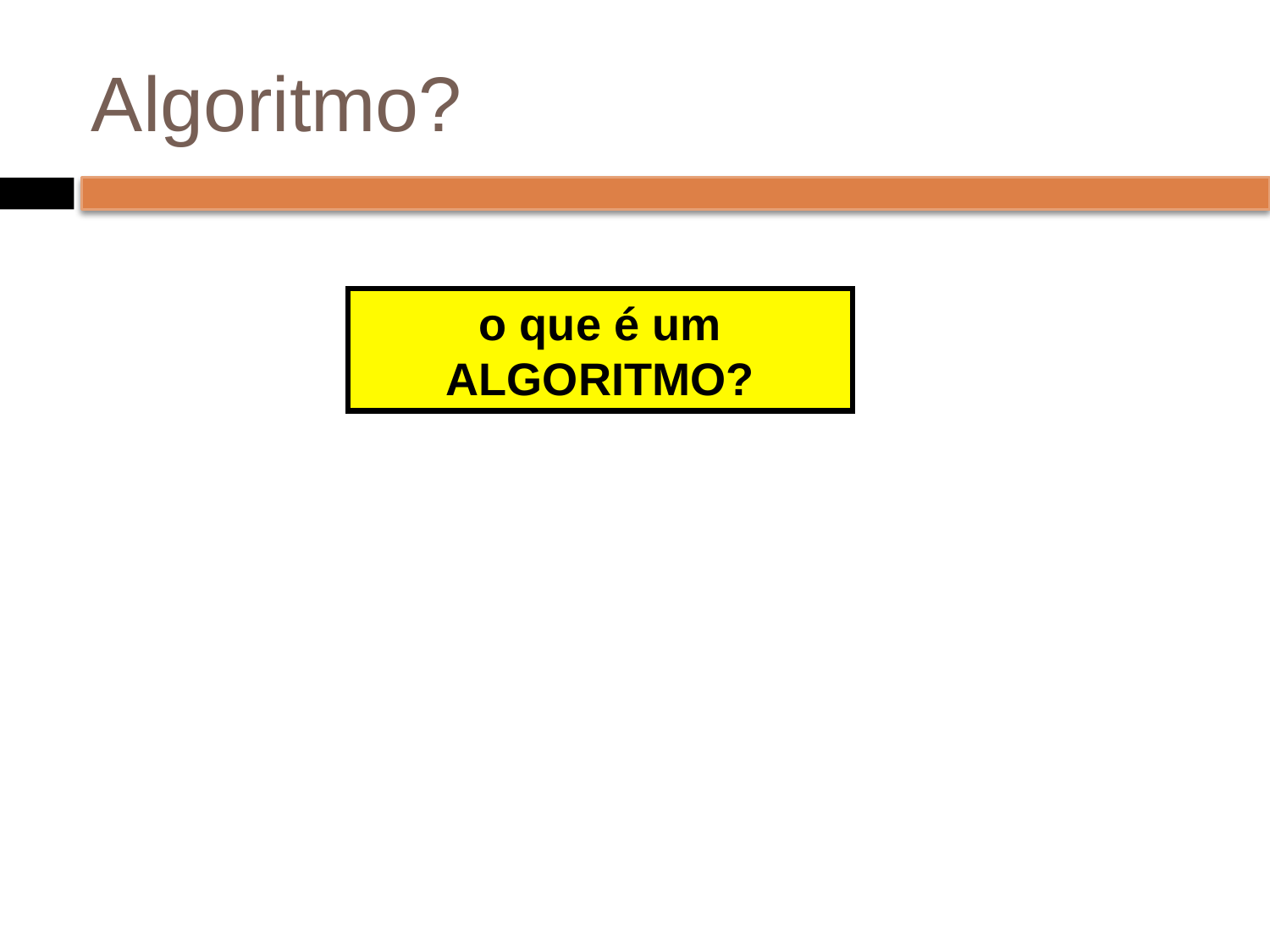

# Algoritmo?
o que é um ALGORITMO?
21